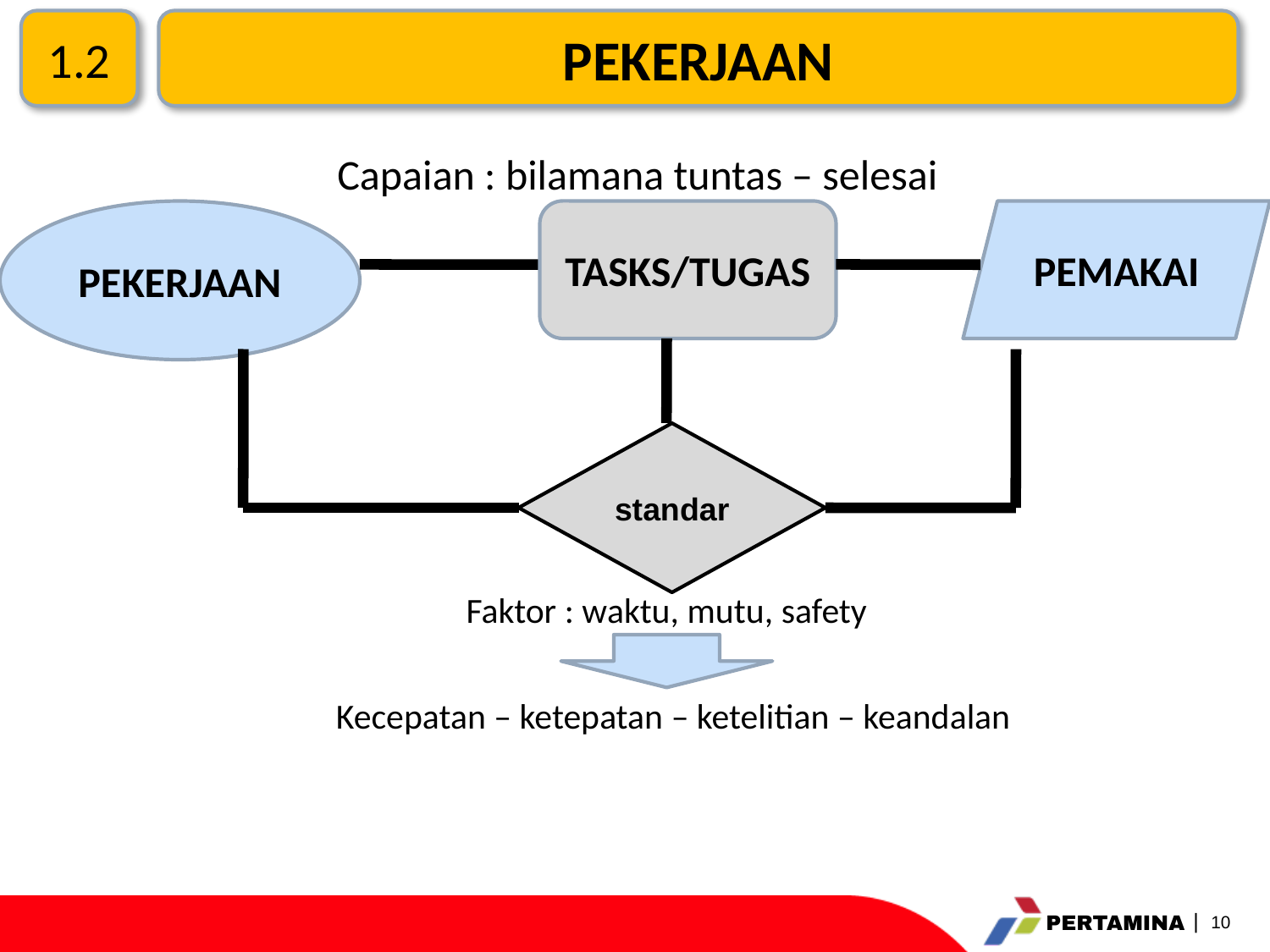

1.2
PEKERJAAN
      Capaian : bilamana tuntas – selesai

PEKERJAAN
TASKS/TUGAS
PEMAKAI
standar
Faktor : waktu, mutu, safety

Kecepatan – ketepatan – ketelitian – keandalan
10